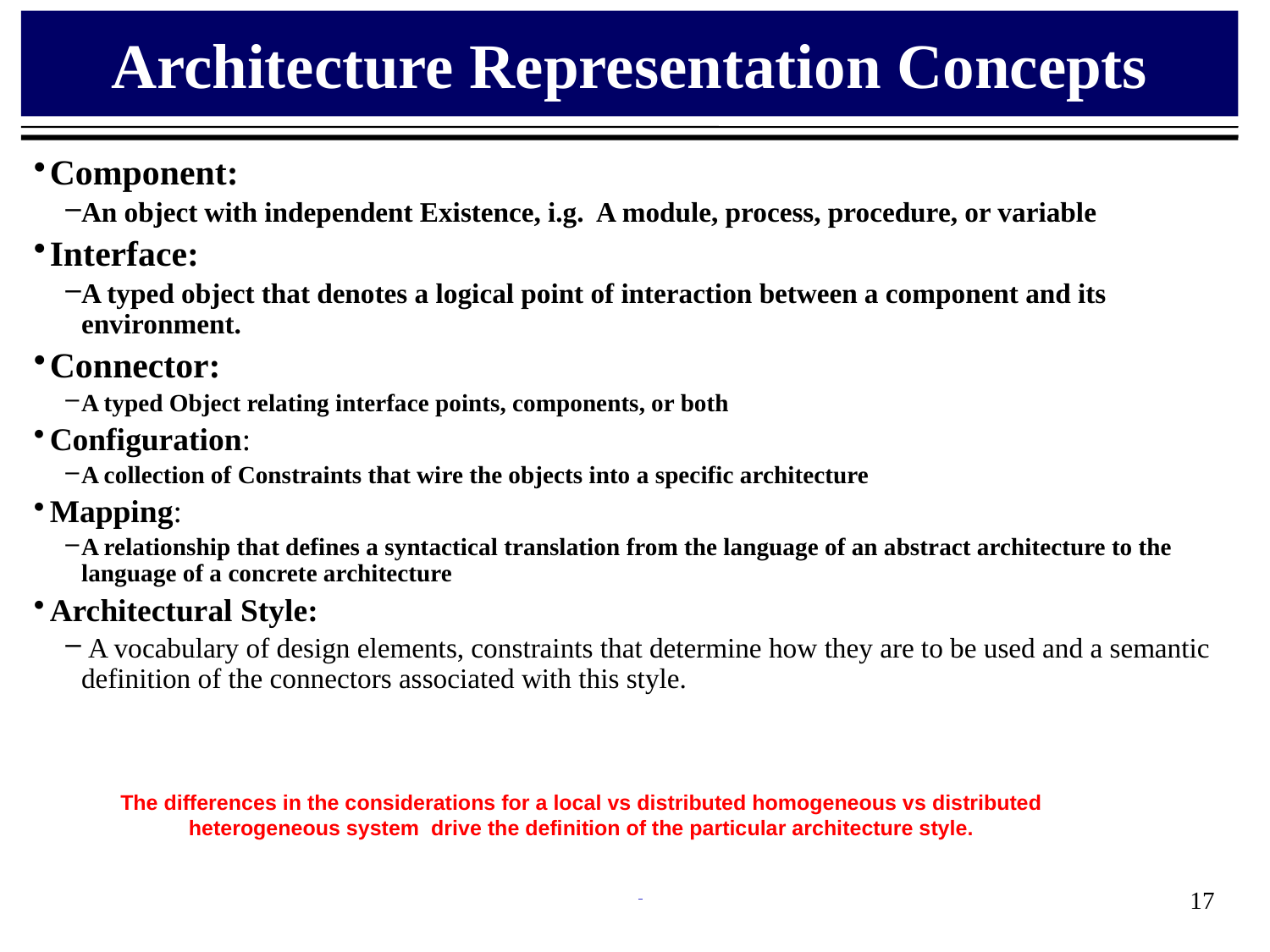

# Architecture Representation Concepts
Component:
An object with independent Existence, i.g.  A module, process, procedure, or variable
Interface:
A typed object that denotes a logical point of interaction between a component and its environment.
Connector:
A typed Object relating interface points, components, or both
Configuration:
A collection of Constraints that wire the objects into a specific architecture
Mapping:
A relationship that defines a syntactical translation from the language of an abstract architecture to the language of a concrete architecture
Architectural Style:
 A vocabulary of design elements, constraints that determine how they are to be used and a semantic definition of the connectors associated with this style.
The differences in the considerations for a local vs distributed homogeneous vs distributed heterogeneous system  drive the definition of the particular architecture style.

17